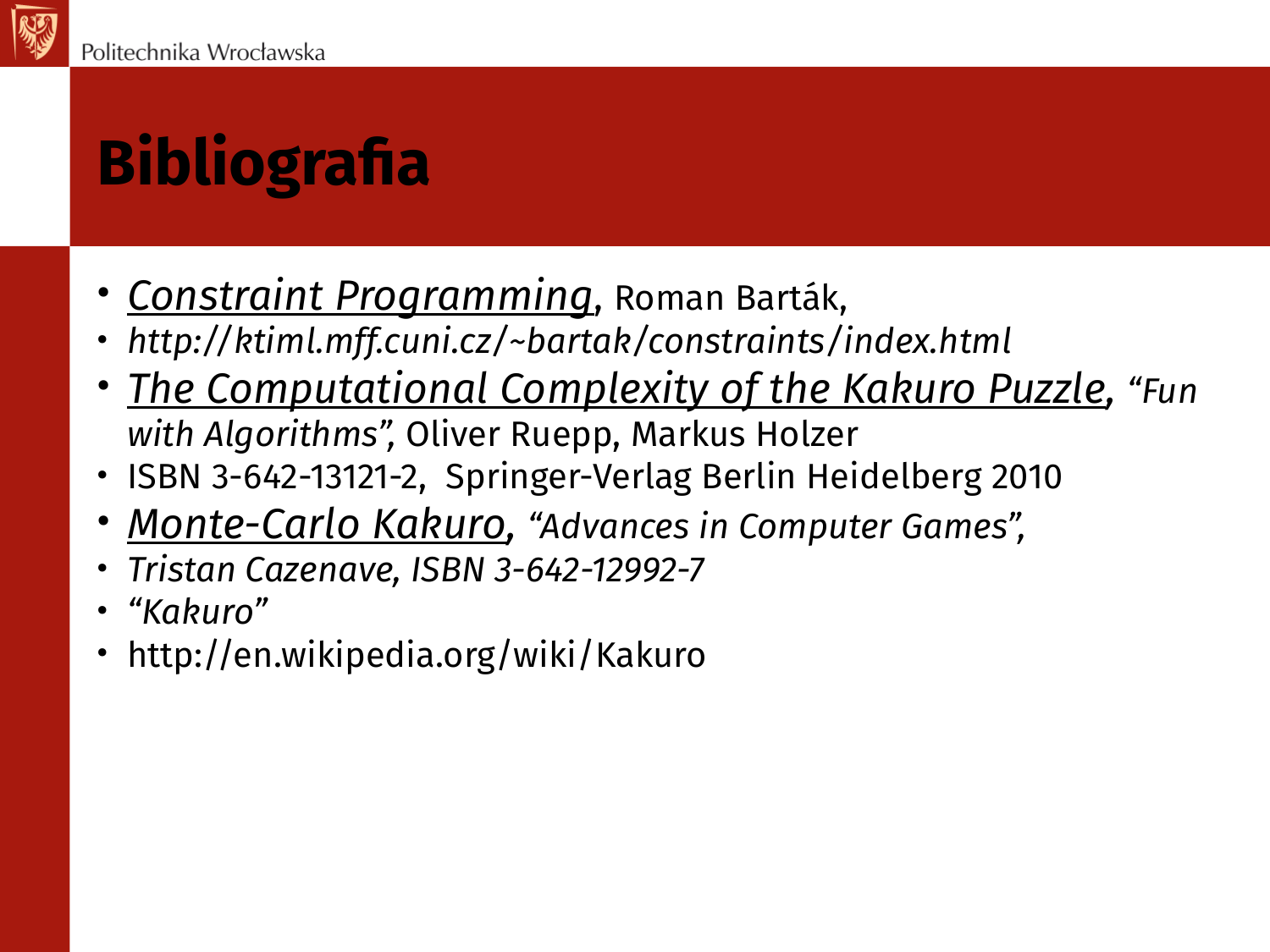

Bibliografia
Constraint Programming, Roman Barták,
http://ktiml.mff.cuni.cz/~bartak/constraints/index.html
The Computational Complexity of the Kakuro Puzzle, “Fun with Algorithms”, Oliver Ruepp, Markus Holzer
ISBN 3-642-13121-2,  Springer-Verlag Berlin Heidelberg 2010
Monte-Carlo Kakuro, “Advances in Computer Games”,
Tristan Cazenave, ISBN 3-642-12992-7
“Kakuro”
http://en.wikipedia.org/wiki/Kakuro